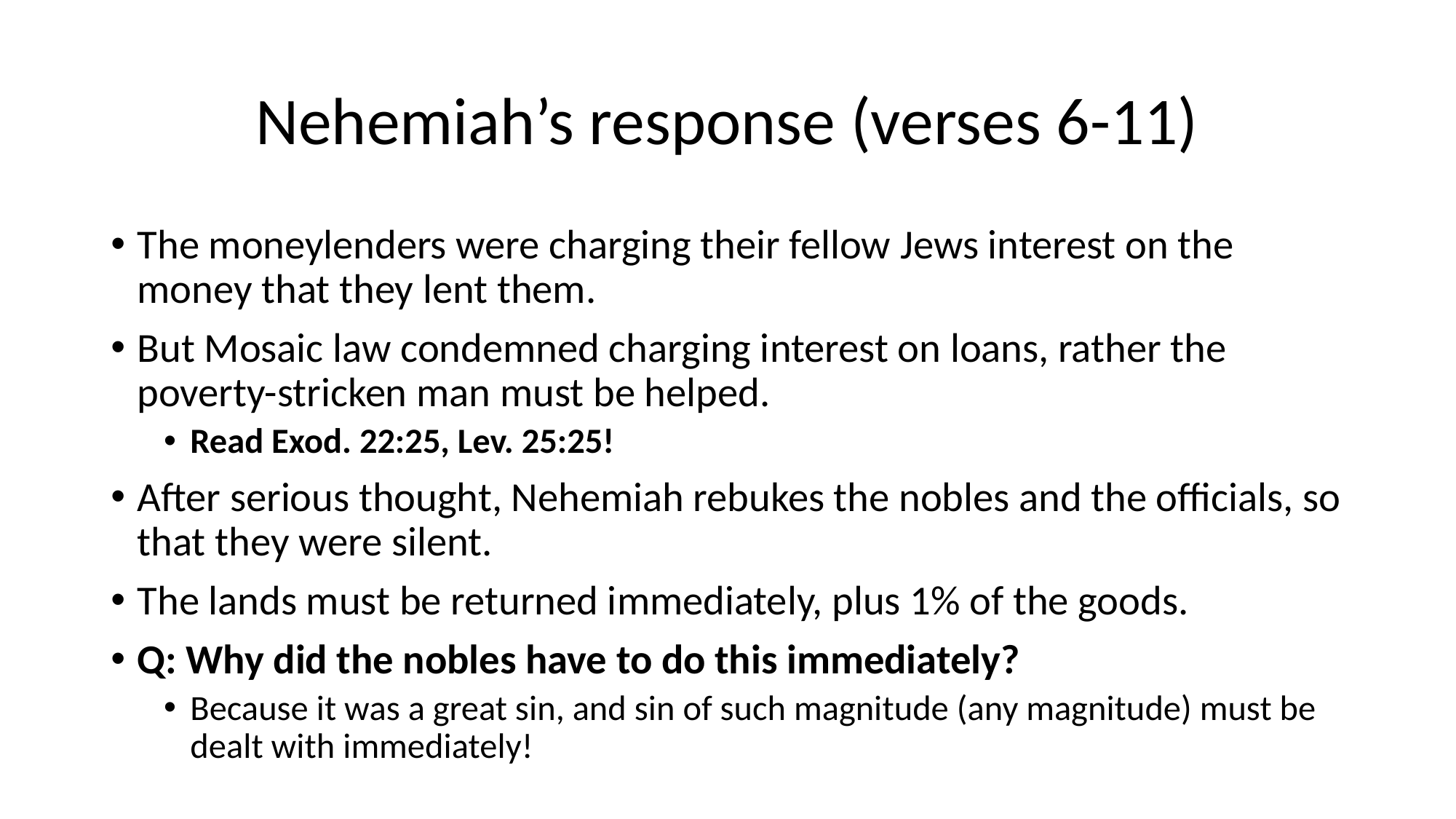

# Nehemiah’s response (verses 6-11)
The moneylenders were charging their fellow Jews interest on the money that they lent them.
But Mosaic law condemned charging interest on loans, rather the poverty-stricken man must be helped.
Read Exod. 22:25, Lev. 25:25!
After serious thought, Nehemiah rebukes the nobles and the officials, so that they were silent.
The lands must be returned immediately, plus 1% of the goods.
Q: Why did the nobles have to do this immediately?
Because it was a great sin, and sin of such magnitude (any magnitude) must be dealt with immediately!